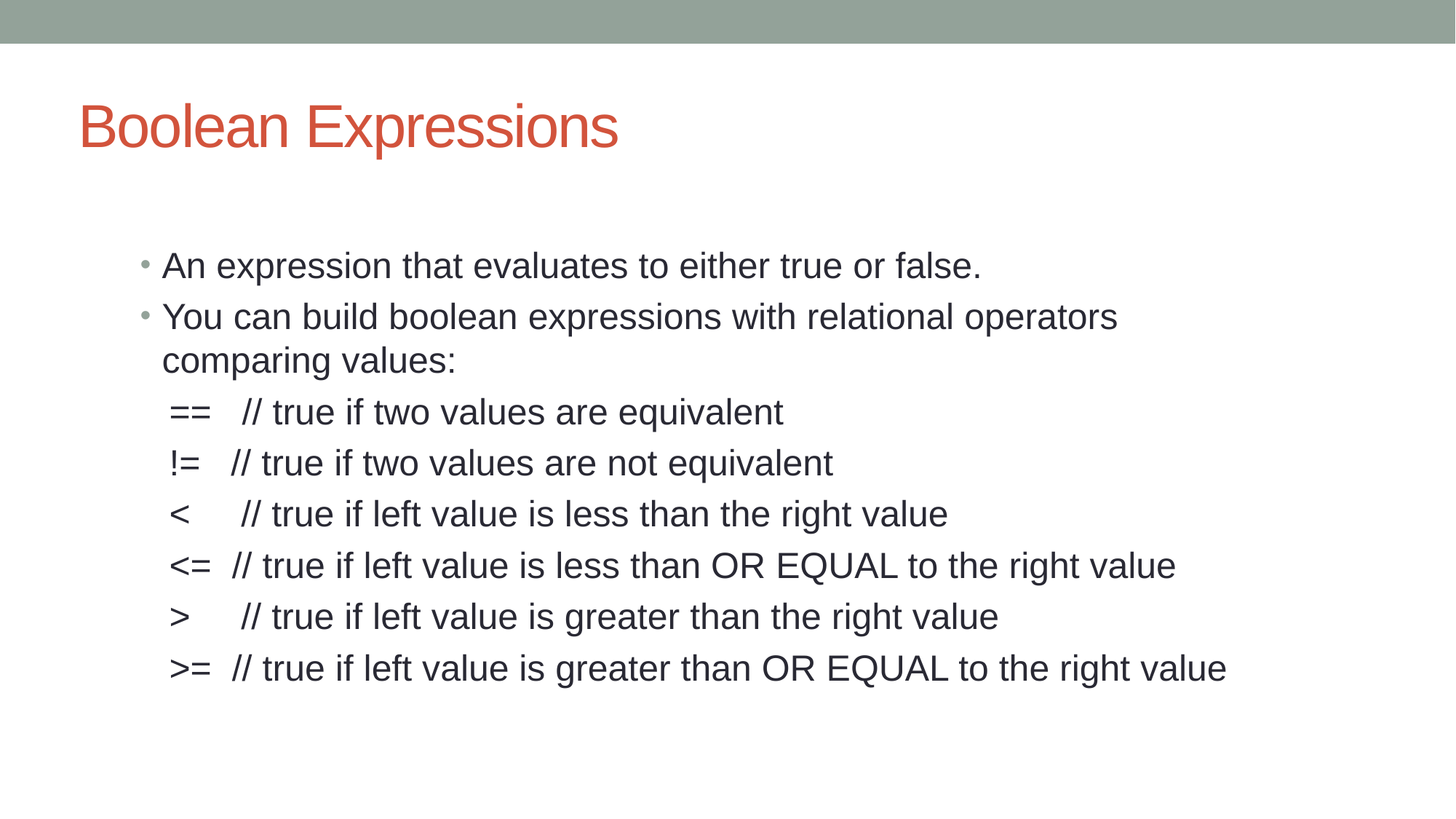

# Boolean Expressions
An expression that evaluates to either true or false.
You can build boolean expressions with relational operators comparing values:
==   // true if two values are equivalent
!=   // true if two values are not equivalent
<     // true if left value is less than the right value
<=  // true if left value is less than OR EQUAL to the right value
>     // true if left value is greater than the right value
>=  // true if left value is greater than OR EQUAL to the right value